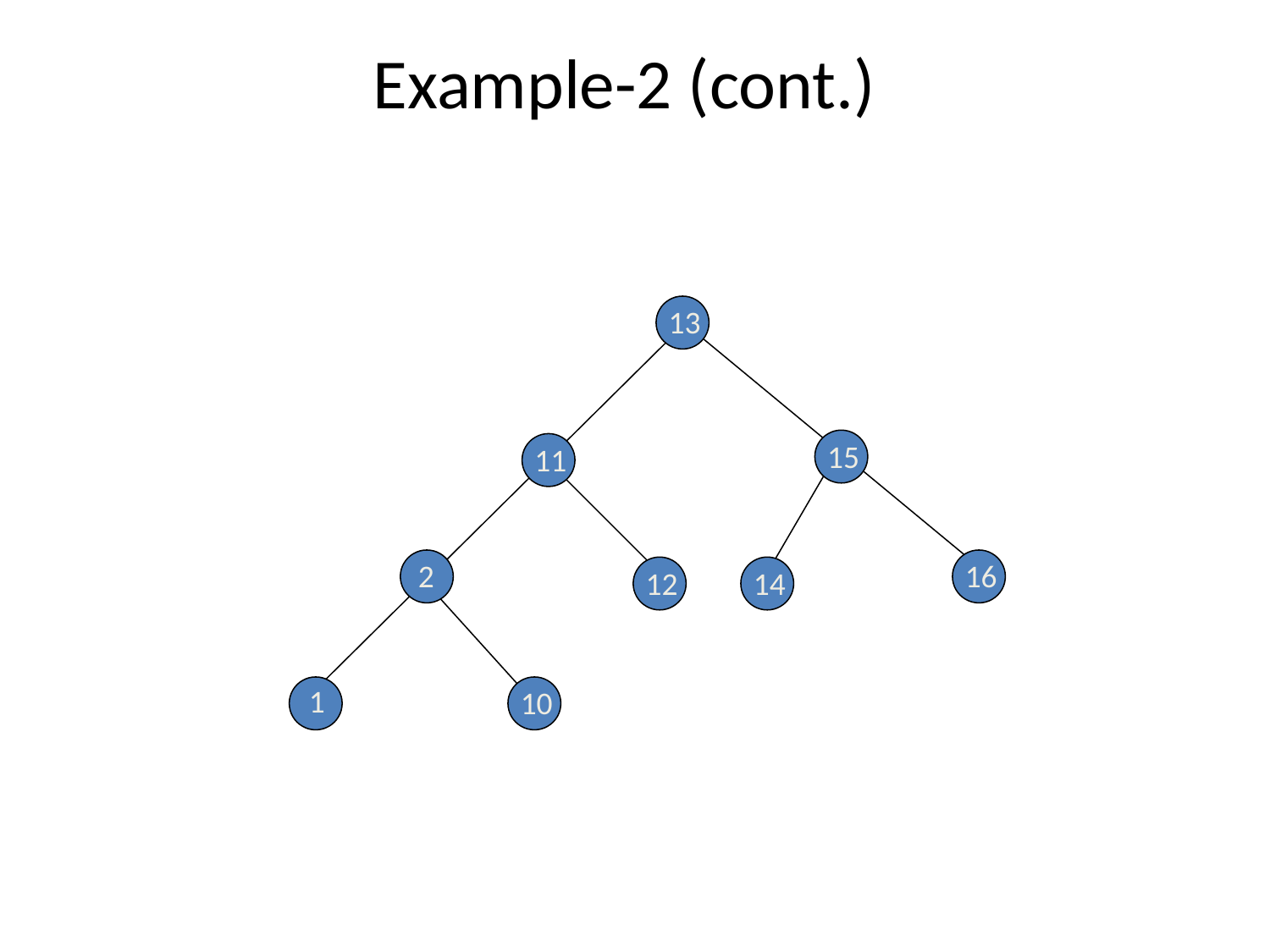

Example-2 (cont.)

13

15

11

2

16

12

14

1

10